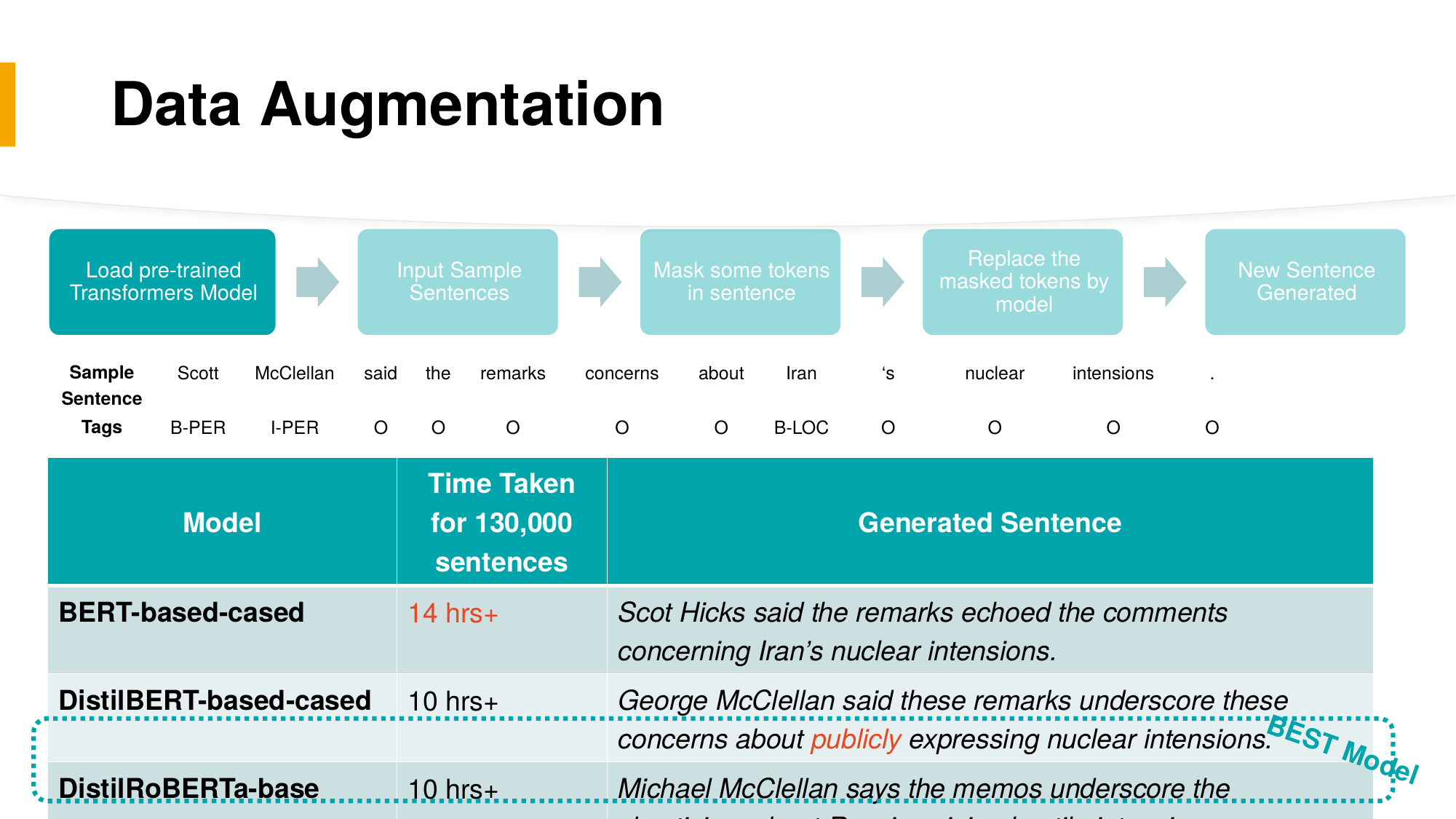

# Data Augmentation

Load pre-trained Transformers Model

Input Sample Sentences

Mask some tokens in sentence

Replace the masked tokens by model

New Sentence Generated
| Sample Sentence | Scott | McClellan | said | the | remarks | concerns | about | Iran | ‘s | nuclear | intensions | . |
| --- | --- | --- | --- | --- | --- | --- | --- | --- | --- | --- | --- | --- |
| Tags | B-PER | I-PER | O | O | O | O | O | B-LOC | O | O | O | O |
| Model | Time Taken for 130,000 sentences | Generated Sentence |
| --- | --- | --- |
| BERT-based-cased | 14 hrs+ | Scot Hicks said the remarks echoed the comments concerning Iran’s nuclear intensions. |
| DistilBERT-based-cased | 10 hrs+ | George McClellan said these remarks underscore these concerns about publicly expressing nuclear intensions. |
| DistilRoBERTa-base | 10 hrs+ | Michael McClellan says the memos underscore the skepticism about Russia voicing hostile intensions. |

BEST Model
25